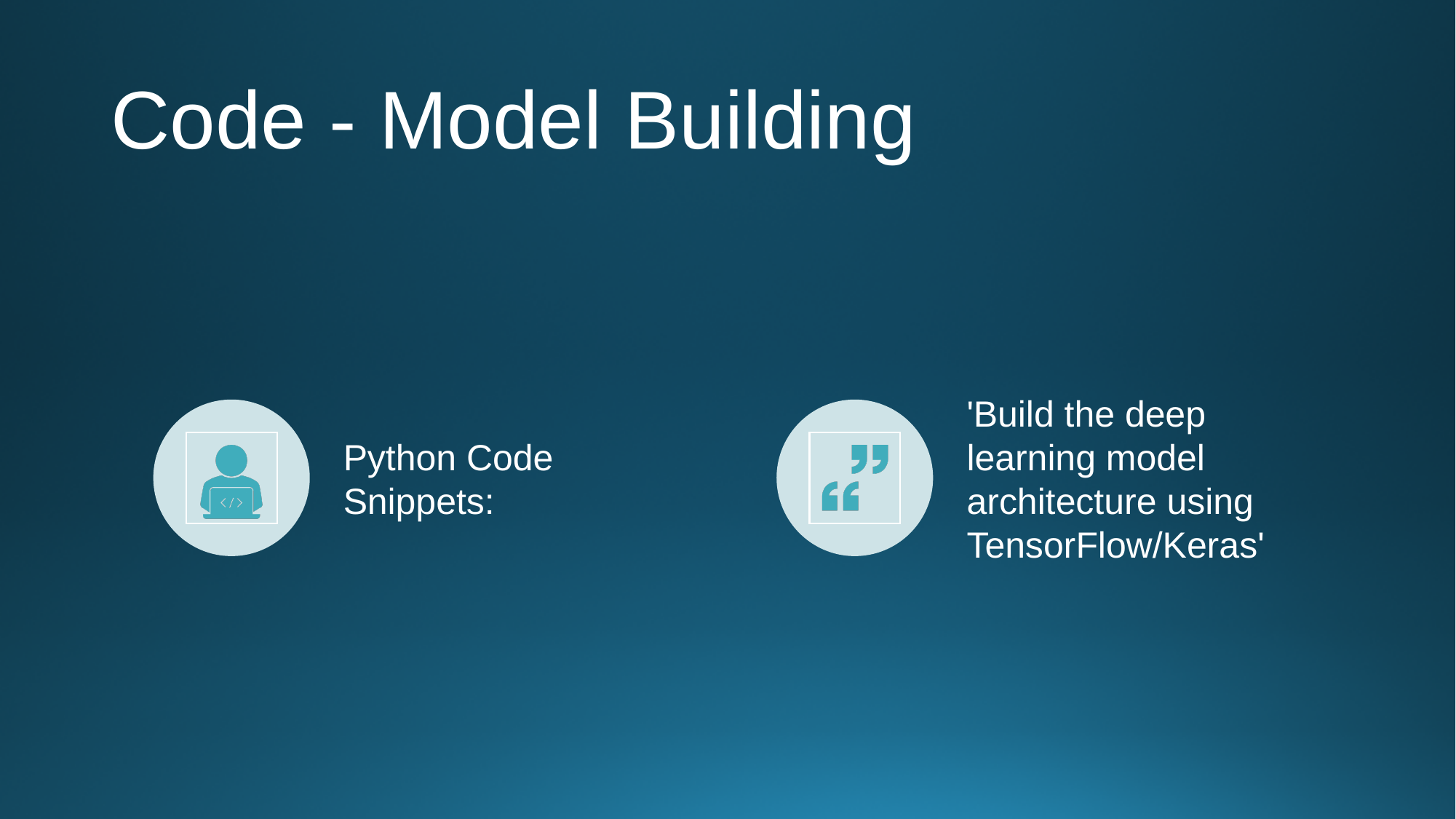

# Code - Model Building
Python Code Snippets:
'Build the deep learning model architecture using TensorFlow/Keras'